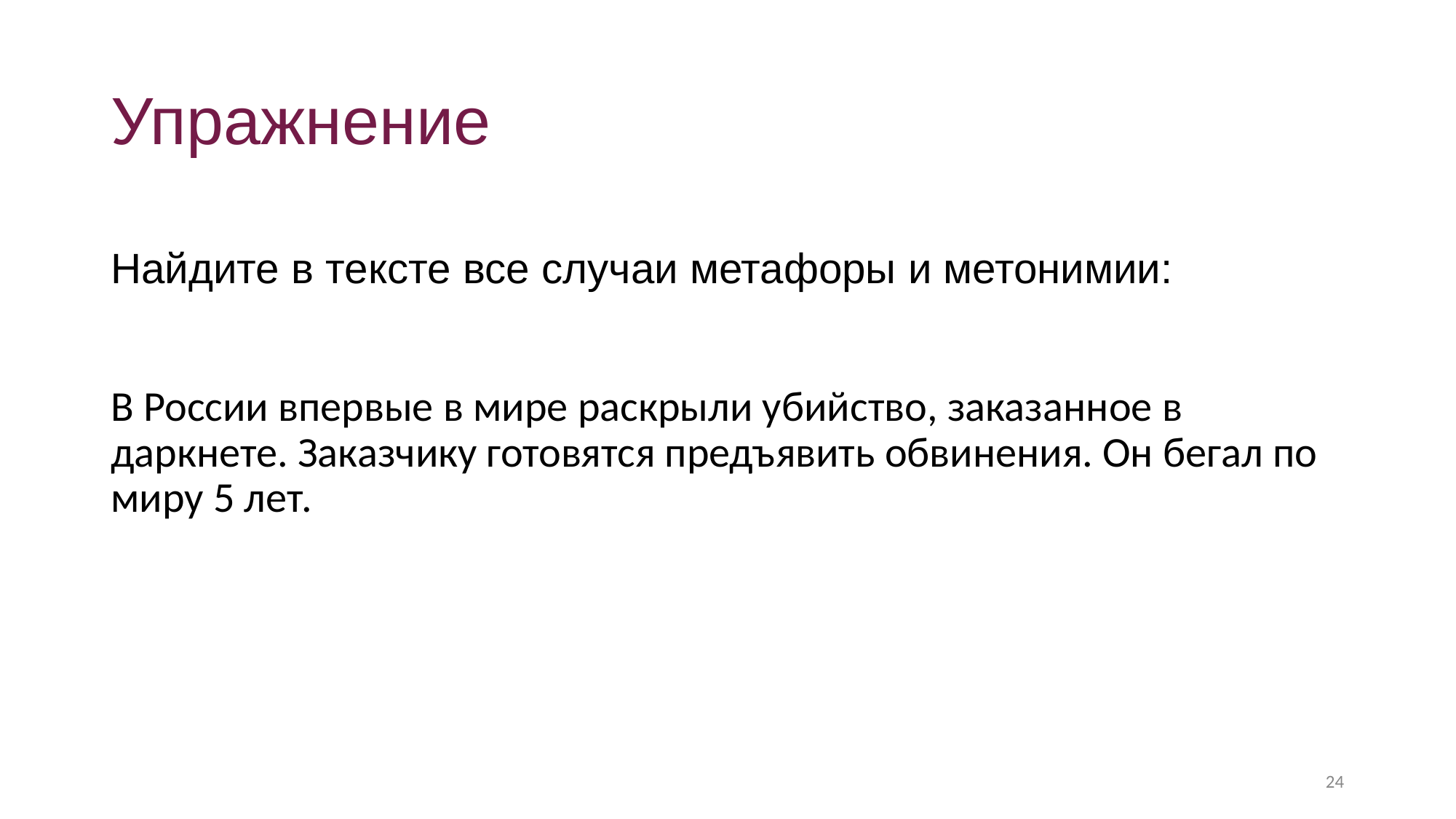

# Упражнение
Найдите в тексте все случаи метафоры и метонимии:

В России впервые в мире раскрыли убийство, заказанное в даркнете. Заказчику готовятся предъявить обвинения. Он бегал по миру 5 лет.
24